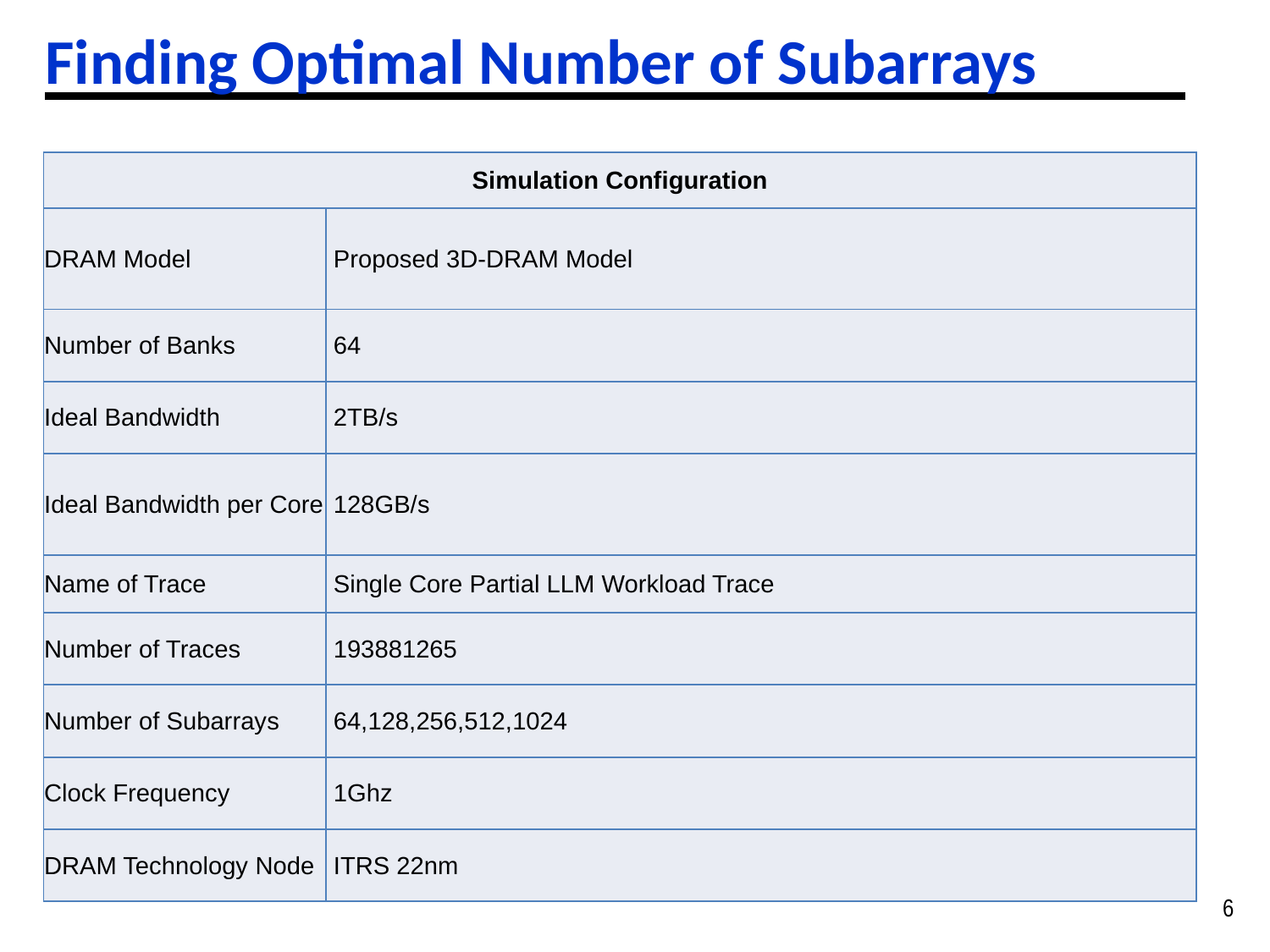

# Finding Optimal Number of Subarrays
| Simulation Configuration |  |
| --- | --- |
| DRAM Model | Proposed 3D-DRAM Model |
| Number of Banks | 64 |
| Ideal Bandwidth | 2TB/s |
| Ideal Bandwidth per Core | 128GB/s |
| Name of Trace | Single Core Partial LLM Workload Trace |
| Number of Traces | 193881265 |
| Number of Subarrays | 64,128,256,512,1024 |
| Clock Frequency | 1Ghz |
| DRAM Technology Node | ITRS 22nm |